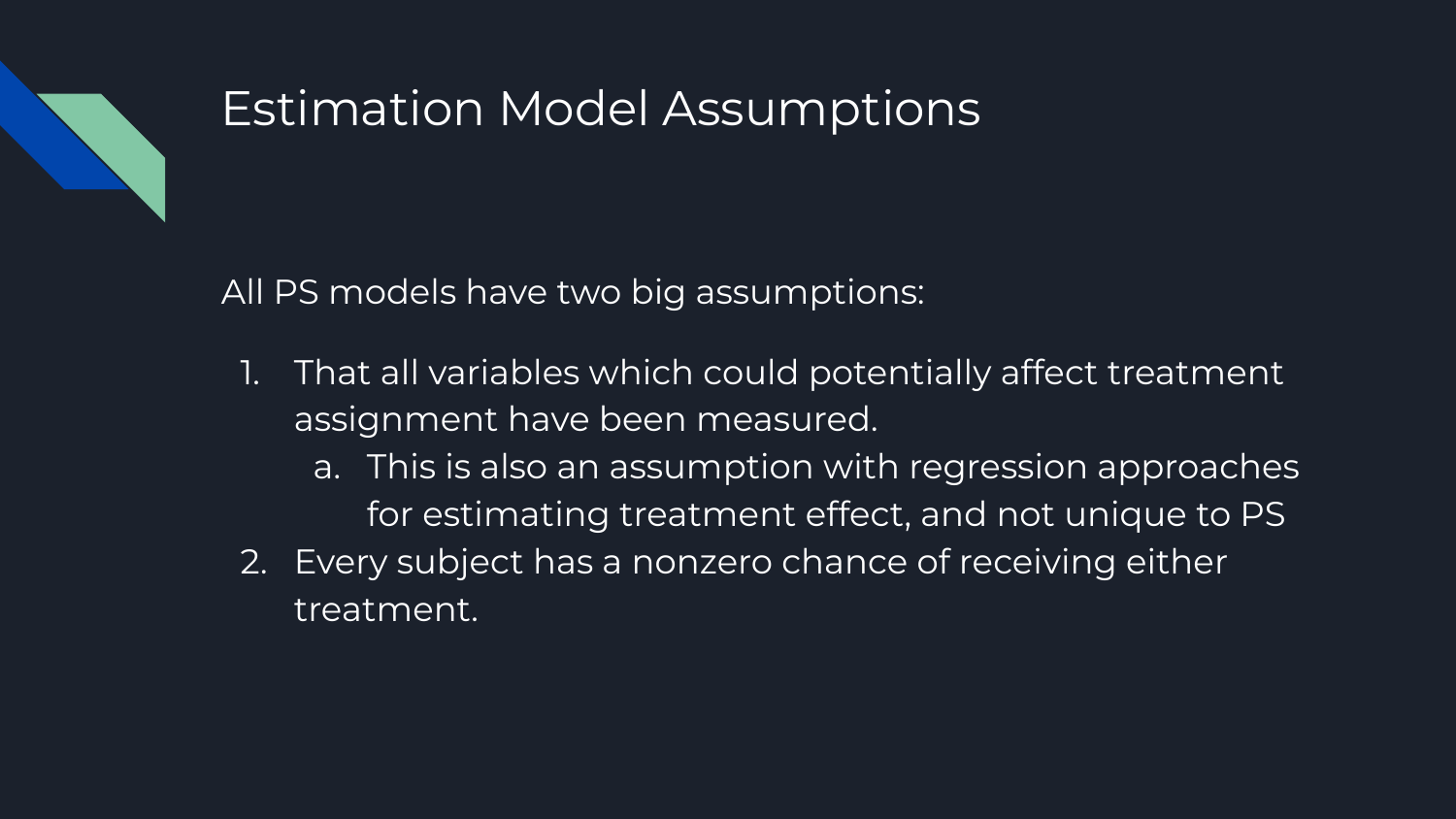

# Estimation Model Assumptions
All PS models have two big assumptions:
That all variables which could potentially affect treatment assignment have been measured.
This is also an assumption with regression approaches for estimating treatment effect, and not unique to PS
Every subject has a nonzero chance of receiving either treatment.